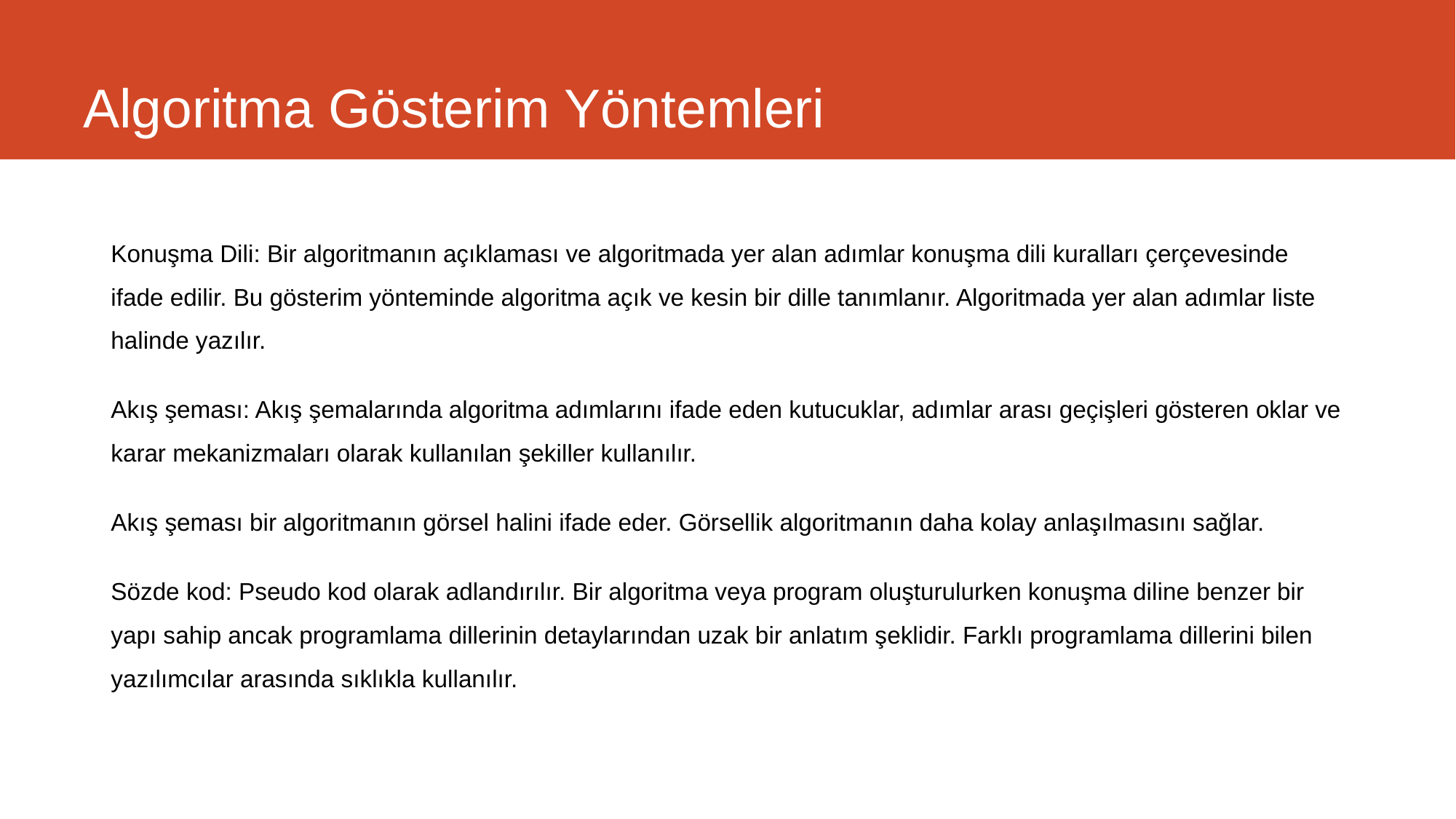

# Algoritma Gösterim Yöntemleri
Konuşma Dili: Bir algoritmanın açıklaması ve algoritmada yer alan adımlar konuşma dili kuralları çerçevesinde  ifade edilir. Bu gösterim yönteminde algoritma açık ve kesin bir dille tanımlanır. Algoritmada yer alan adımlar liste halinde yazılır.
Akış şeması: Akış şemalarında algoritma adımlarını ifade eden kutucuklar, adımlar arası geçişleri gösteren oklar ve karar mekanizmaları olarak kullanılan şekiller kullanılır.
Akış şeması bir algoritmanın görsel halini ifade eder. Görsellik algoritmanın daha kolay anlaşılmasını sağlar.
Sözde kod: Pseudo kod olarak adlandırılır. Bir algoritma veya program oluşturulurken konuşma diline benzer bir yapı sahip ancak programlama dillerinin detaylarından uzak bir anlatım şeklidir. Farklı programlama dillerini bilen yazılımcılar arasında sıklıkla kullanılır.